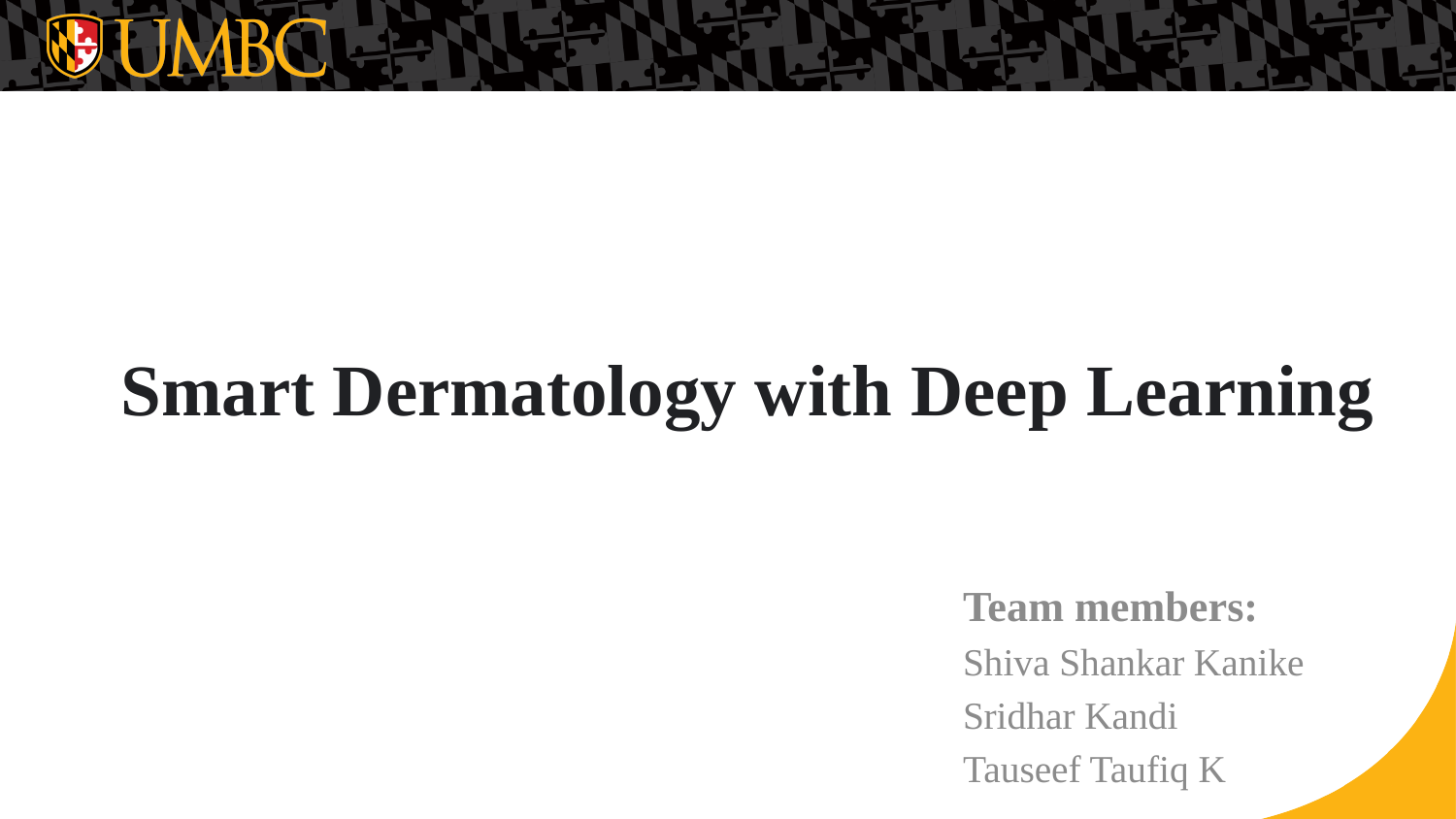

# Smart Dermatology with Deep Learning
Team members:
Shiva Shankar Kanike
Sridhar Kandi
Tauseef Taufiq K